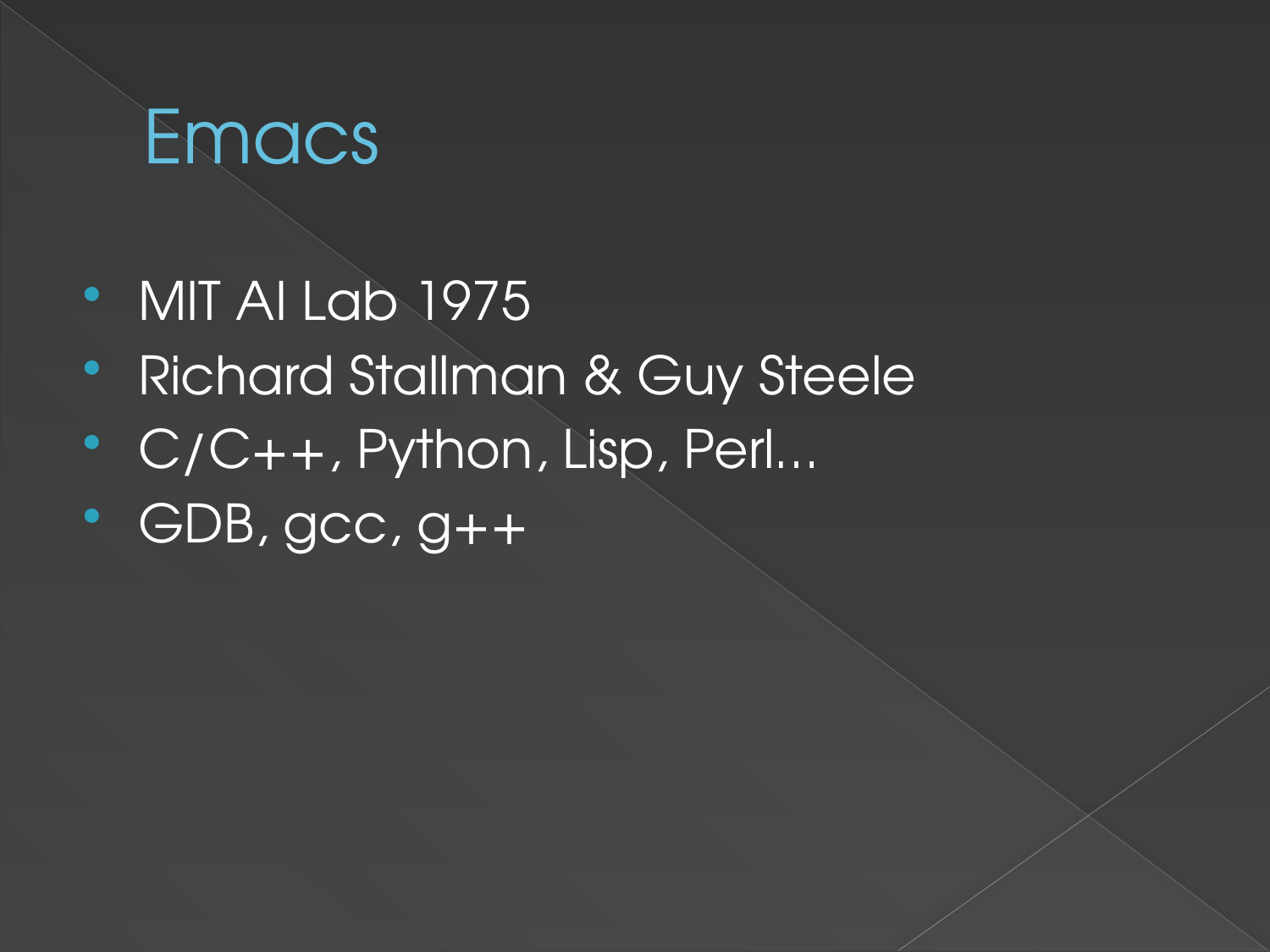

# Emacs
MIT AI Lab 1975
Richard Stallman & Guy Steele
C/C++, Python, Lisp, Perl…
GDB, gcc, g++